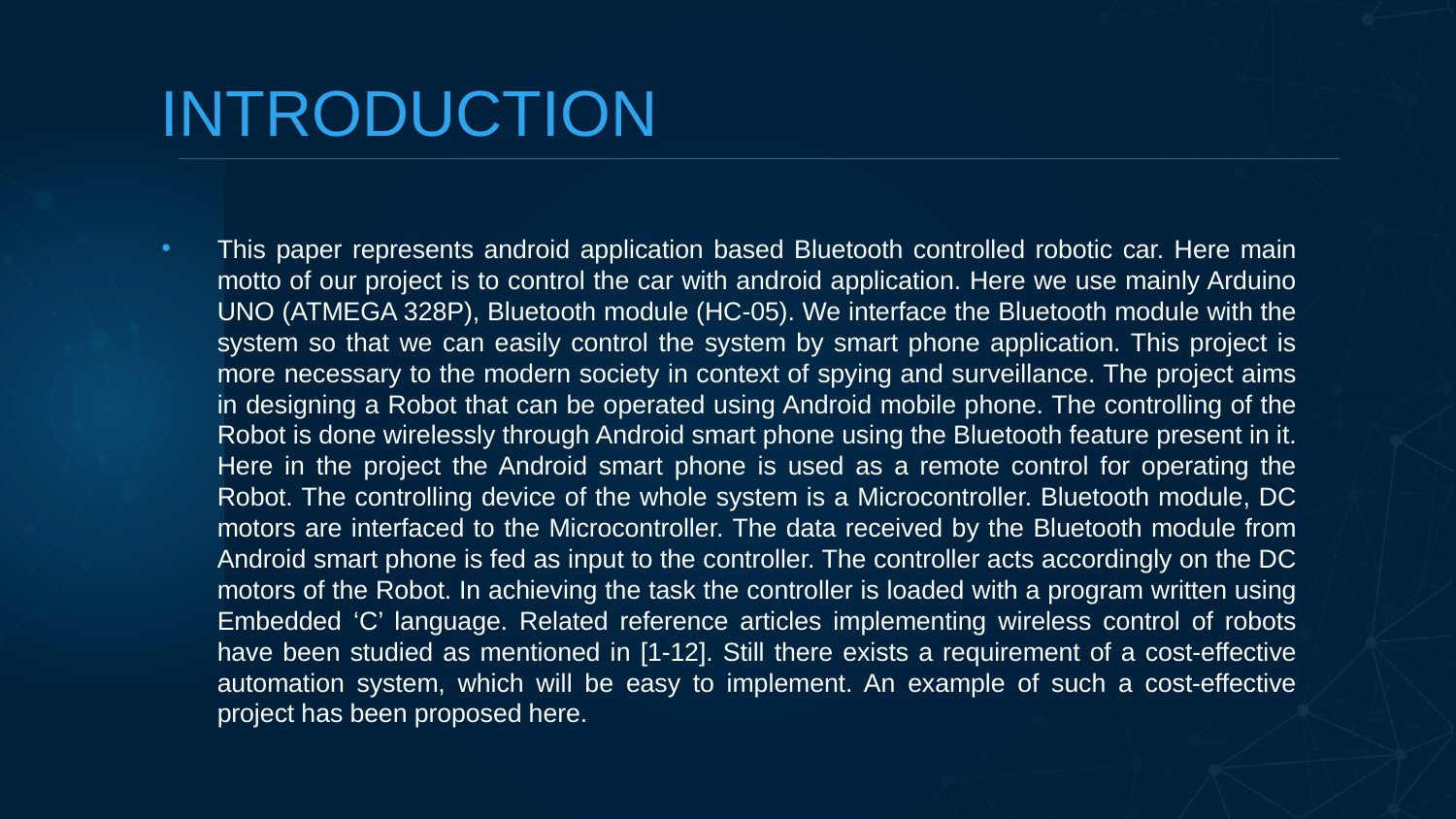

# INTRODUCTION

This paper represents android application based Bluetooth controlled robotic car. Here main motto of our project is to control the car with android application. Here we use mainly Arduino UNO (ATMEGA 328P), Bluetooth module (HC-05). We interface the Bluetooth module with the system so that we can easily control the system by smart phone application. This project is more necessary to the modern society in context of spying and surveillance. The project aims in designing a Robot that can be operated using Android mobile phone. The controlling of the Robot is done wirelessly through Android smart phone using the Bluetooth feature present in it. Here in the project the Android smart phone is used as a remote control for operating the Robot. The controlling device of the whole system is a Microcontroller. Bluetooth module, DC motors are interfaced to the Microcontroller. The data received by the Bluetooth module from Android smart phone is fed as input to the controller. The controller acts accordingly on the DC motors of the Robot. In achieving the task the controller is loaded with a program written using Embedded ‘C’ language. Related reference articles implementing wireless control of robots have been studied as mentioned in [1-12]. Still there exists a requirement of a cost-effective automation system, which will be easy to implement. An example of such a cost-effective project has been proposed here.